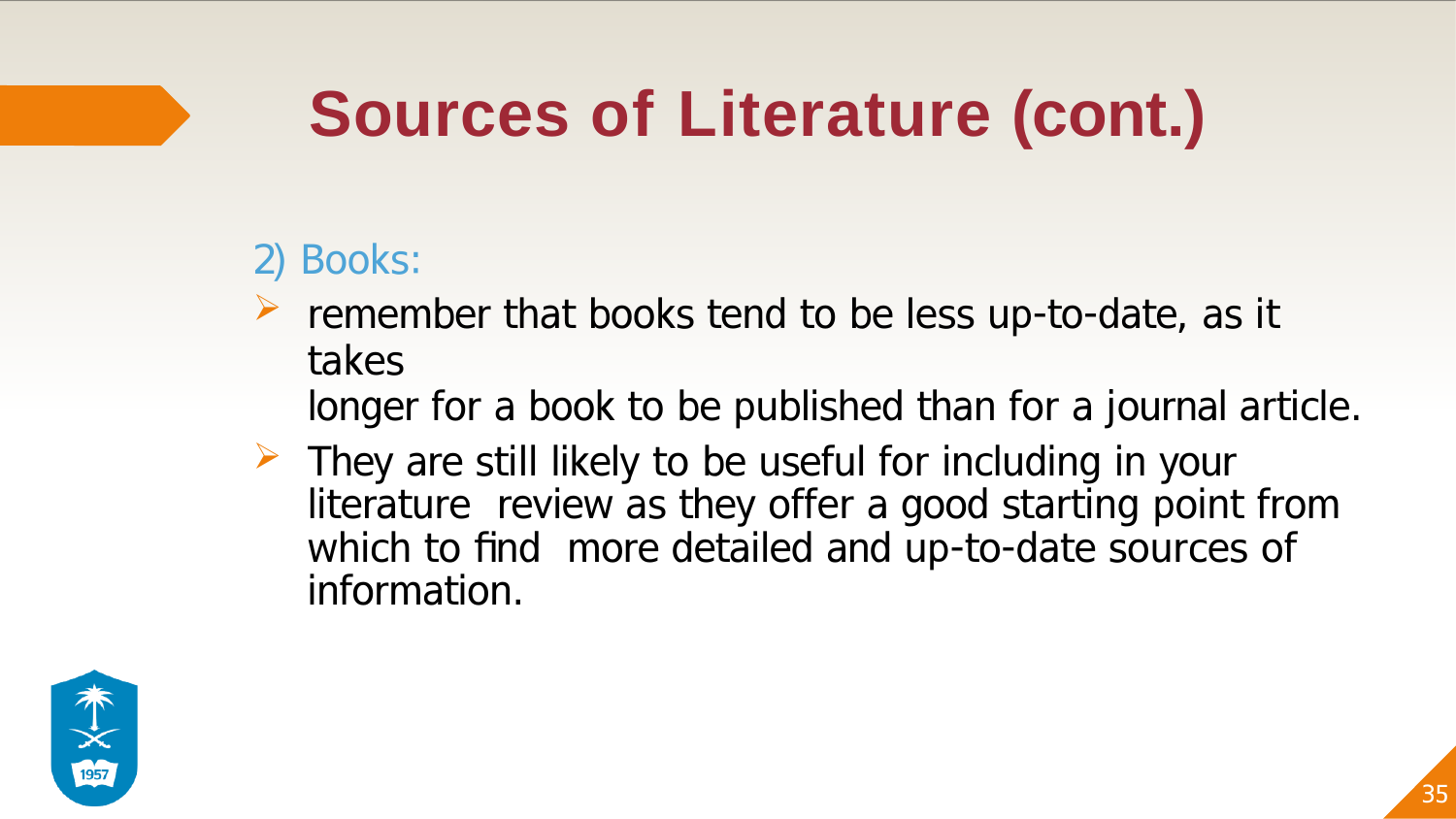

# Sources of Literature (cont.)

2) Books:
remember that books tend to be less up-to-date, as it takes
longer for a book to be published than for a journal article.
They are still likely to be useful for including in your literature  review as they offer a good starting point from which to find  more detailed and up-to-date sources of information.

35